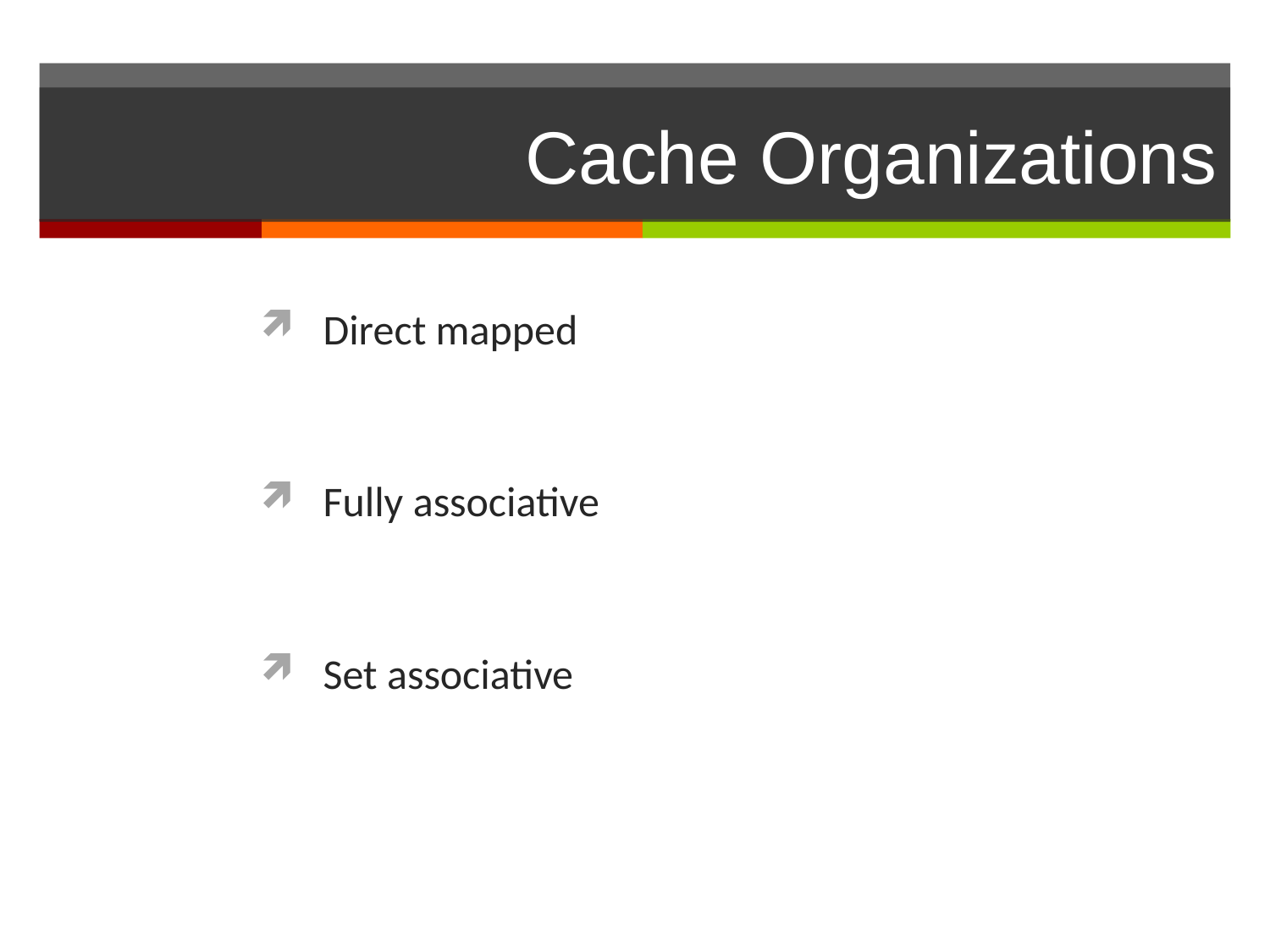

# Cache Organizations
Direct mapped

Fully associative

Set associative